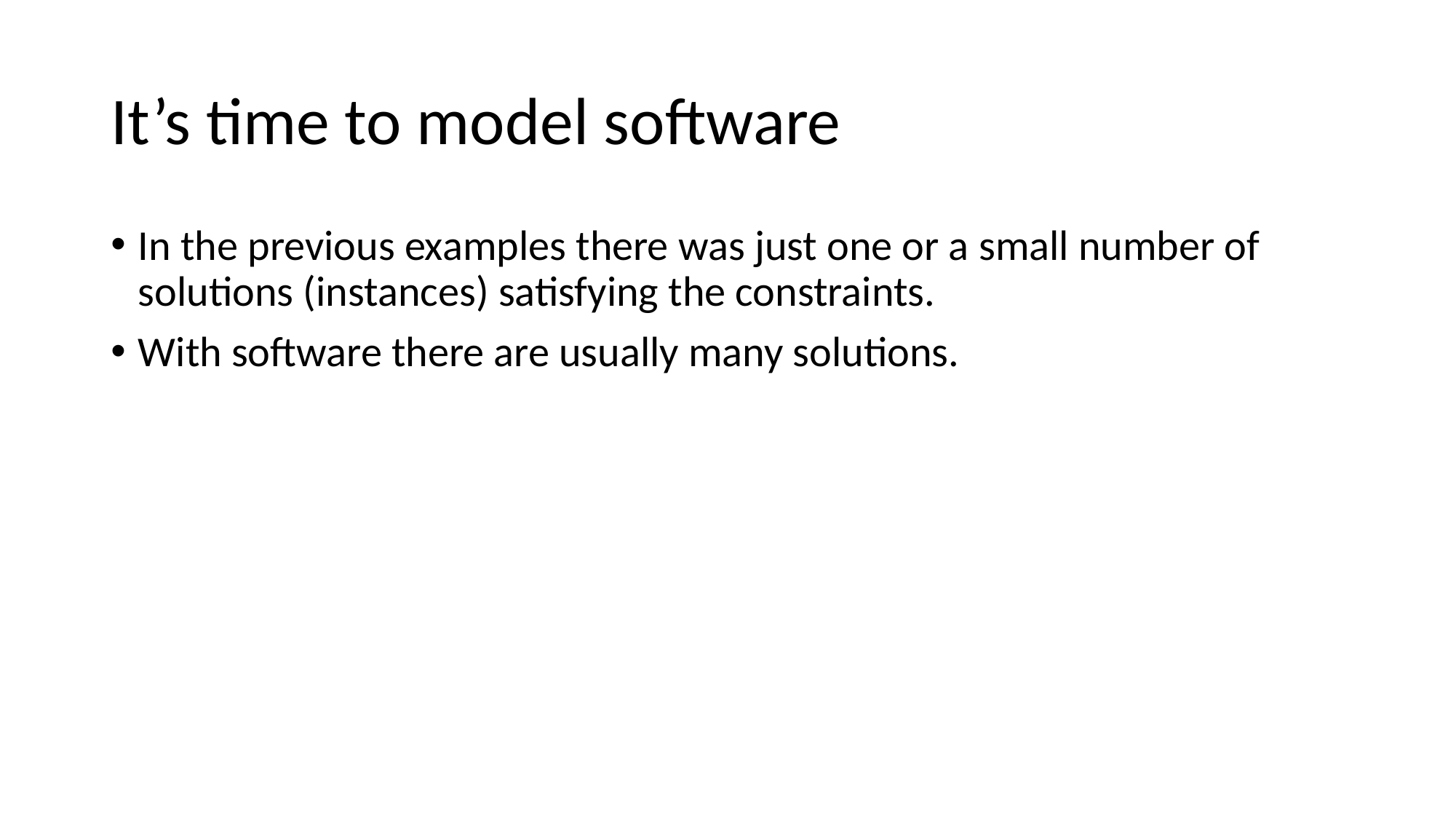

# It’s time to model software
In the previous examples there was just one or a small number of solutions (instances) satisfying the constraints.
With software there are usually many solutions.